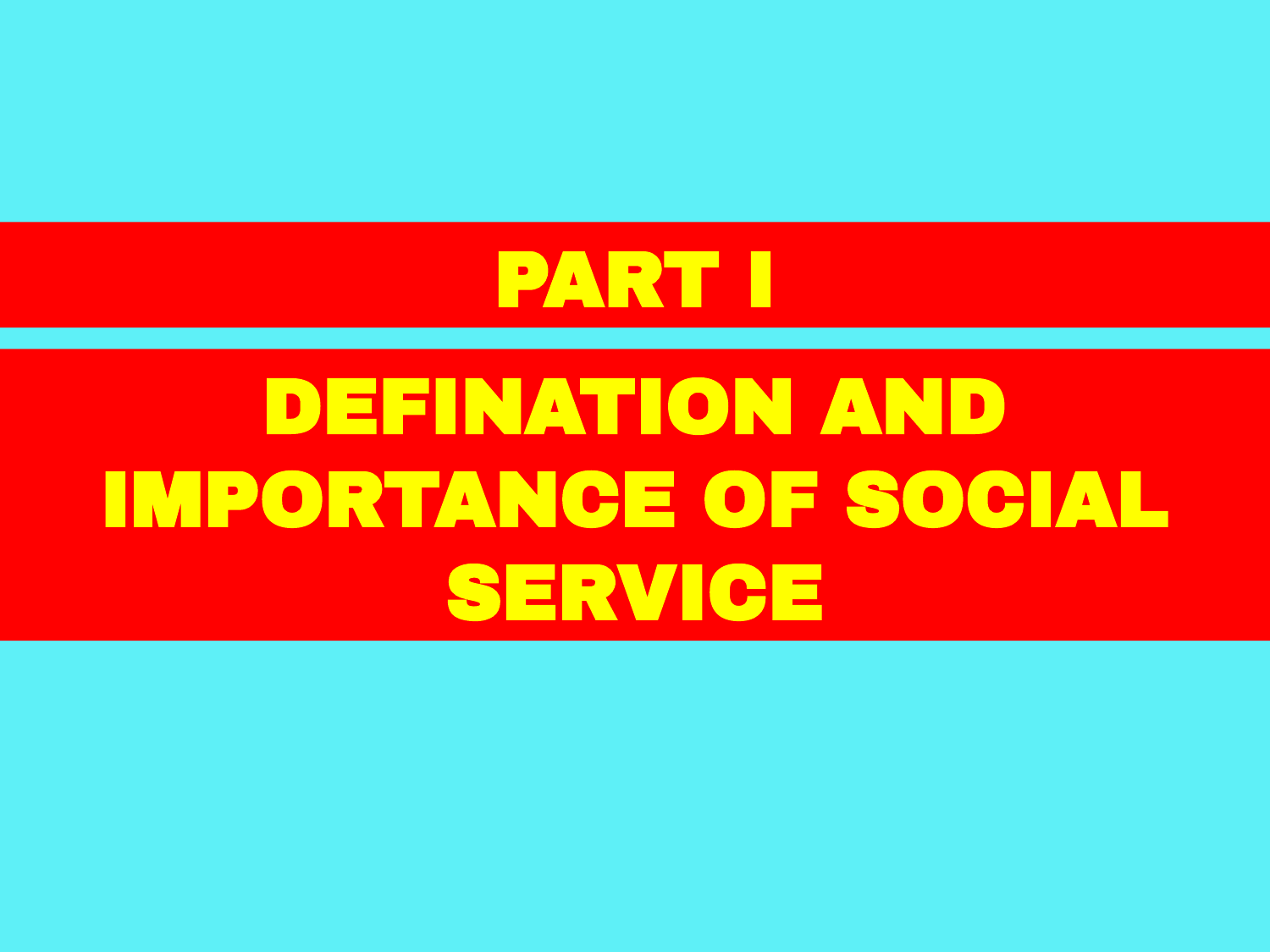

PART I
DEFINATION AND IMPORTANCE OF SOCIAL SERVICE